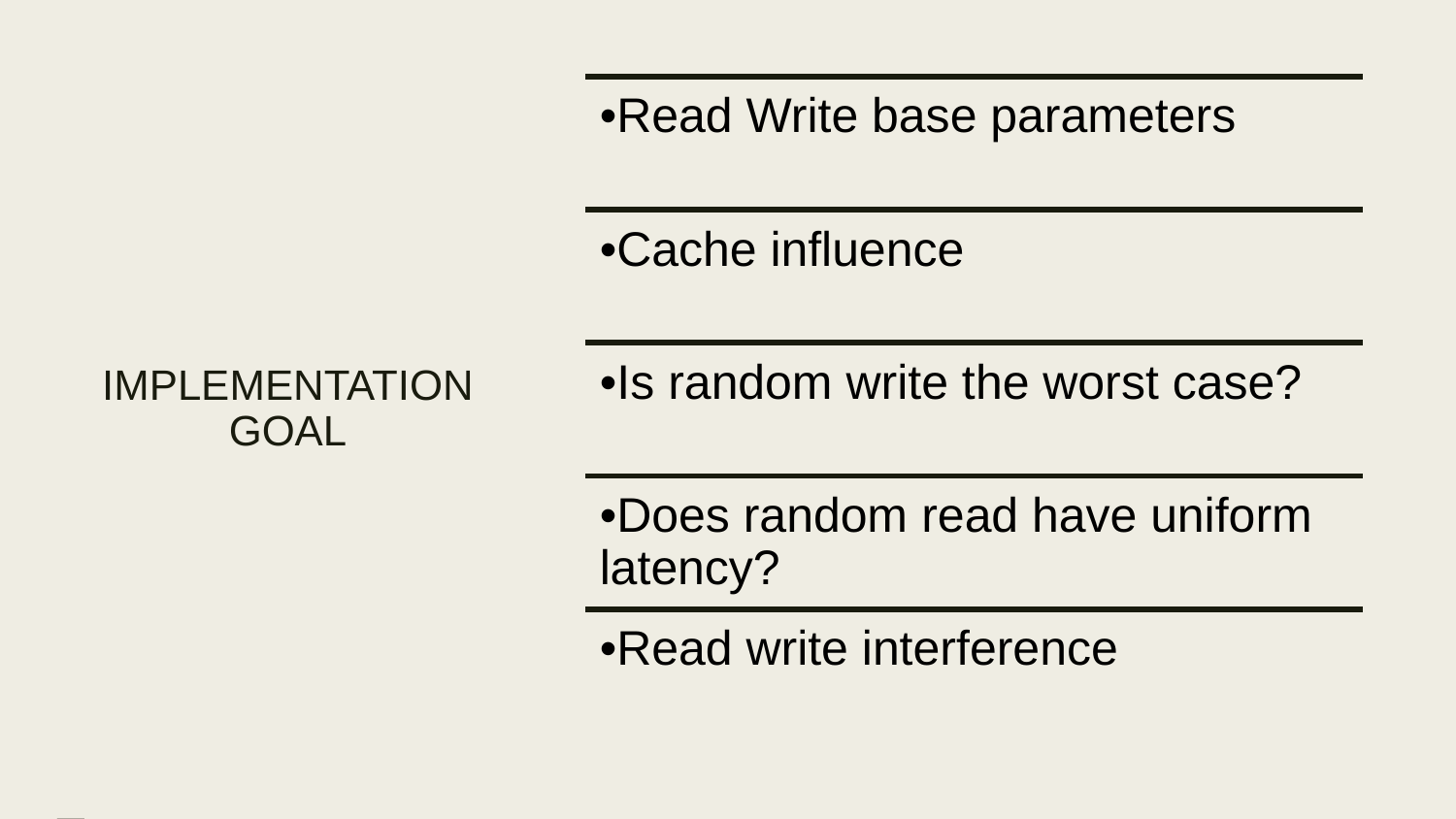

# IMPLEMENTATION GOAL

•Read Write base parameters

•Cache influence

•Is random write the worst case?

•Does random read have uniform latency?

•Read write interference